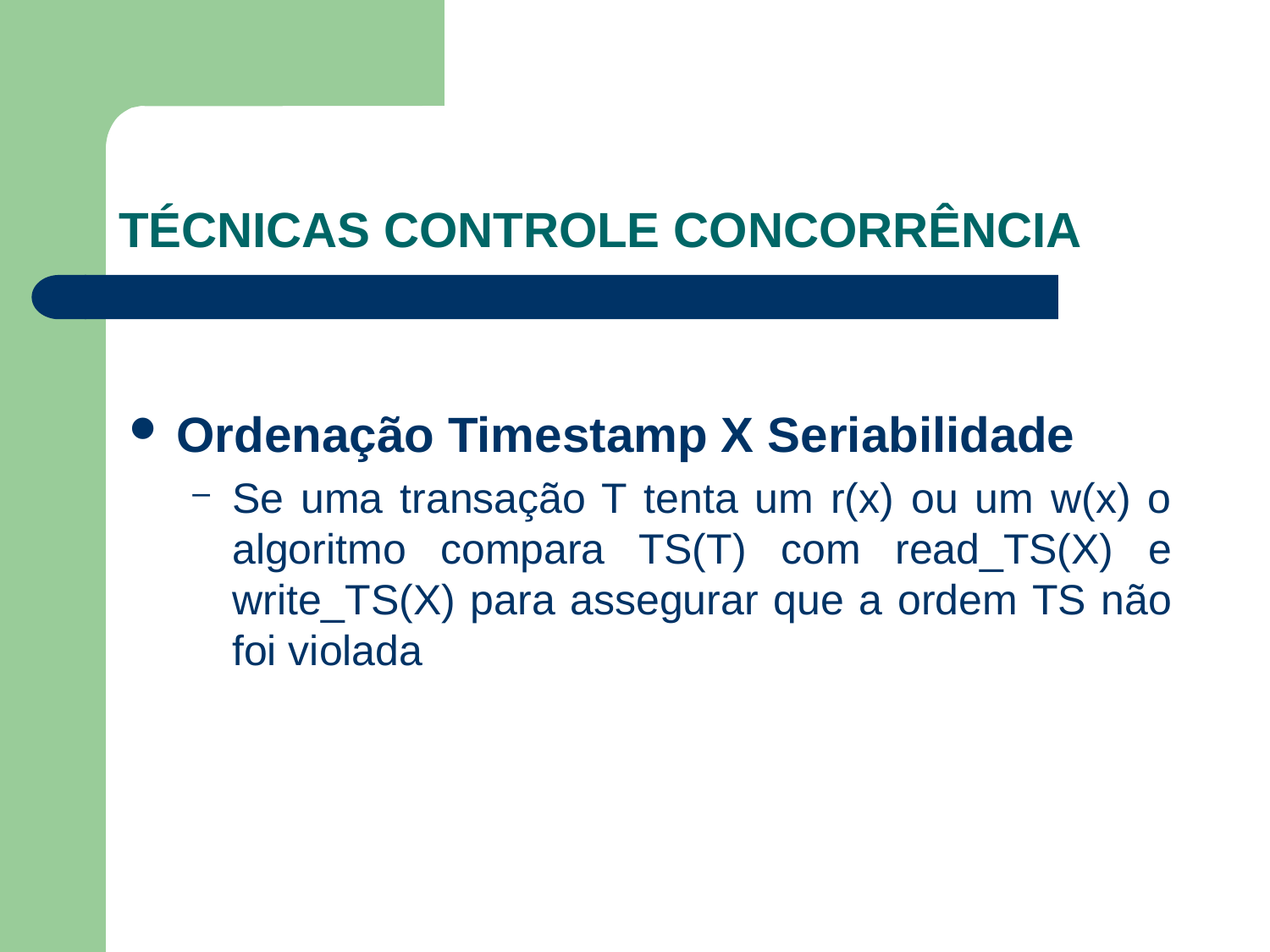

# TÉCNICAS CONTROLE CONCORRÊNCIA

Ordenação Timestamp X Seriabilidade
Se uma transação T tenta um r(x) ou um w(x) o algoritmo compara TS(T) com read_TS(X) e write_TS(X) para assegurar que a ordem TS não foi violada